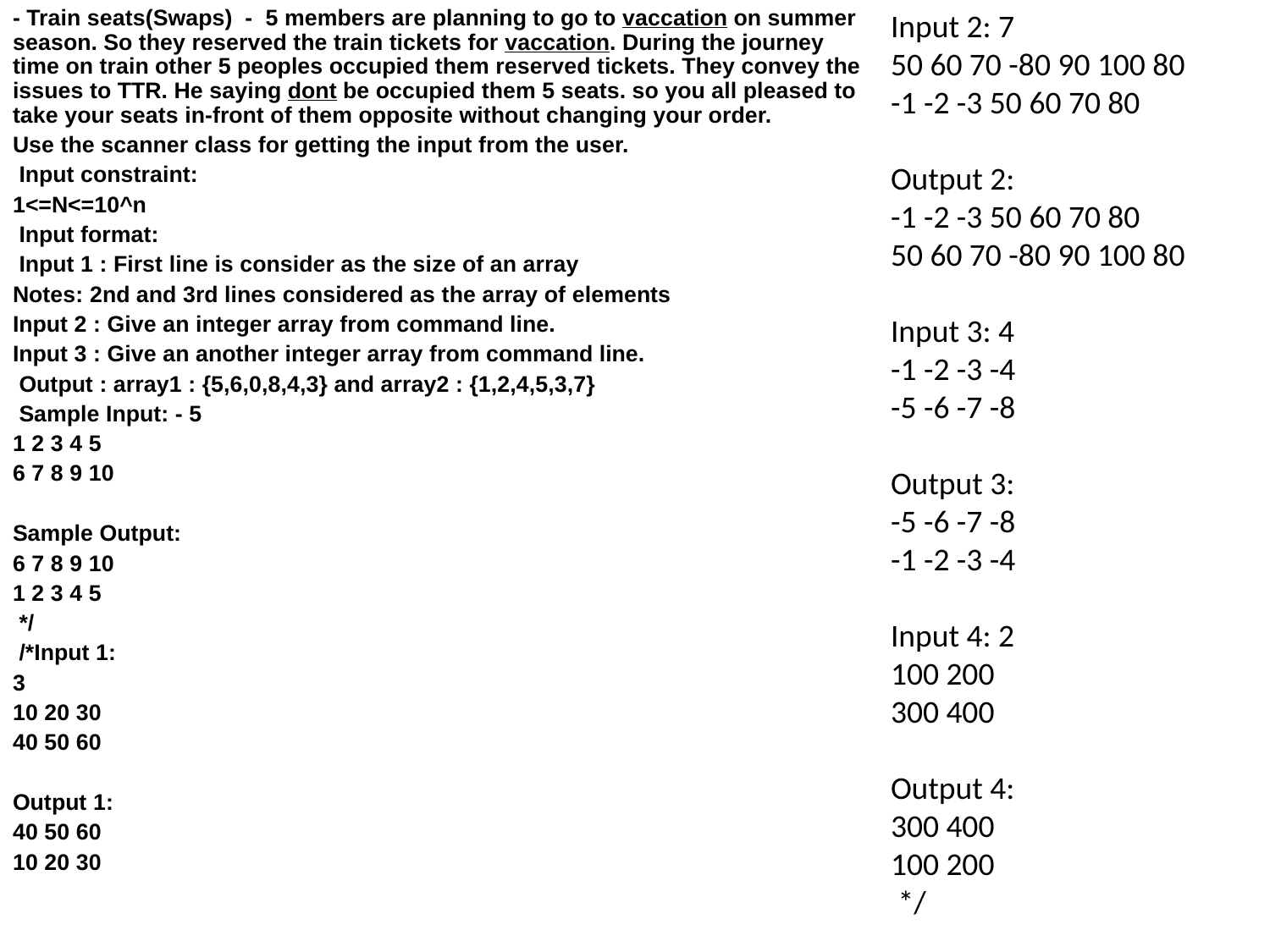

- Train seats(Swaps)  -  5 members are planning to go to vaccation on summer season. So they reserved the train tickets for vaccation. During the journey time on train other 5 peoples occupied them reserved tickets. They convey the issues to TTR. He saying dont be occupied them 5 seats. so you all pleased to take your seats in-front of them opposite without changing your order.
Use the scanner class for getting the input from the user.
 Input constraint:
1<=N<=10^n
 Input format:
 Input 1 : First line is consider as the size of an array
Notes: 2nd and 3rd lines considered as the array of elements
Input 2 : Give an integer array from command line.
Input 3 : Give an another integer array from command line.
 Output : array1 : {5,6,0,8,4,3} and array2 : {1,2,4,5,3,7}
 Sample Input: - 5
1 2 3 4 5
6 7 8 9 10

Sample Output:
6 7 8 9 10
1 2 3 4 5
 */
 /*Input 1:
3
10 20 30
40 50 60

Output 1:
40 50 60
10 20 30

Input 2: 7
50 60 70 -80 90 100 80
-1 -2 -3 50 60 70 80

Output 2:
-1 -2 -3 50 60 70 80
50 60 70 -80 90 100 80

Input 3: 4
-1 -2 -3 -4
-5 -6 -7 -8

Output 3:
-5 -6 -7 -8
-1 -2 -3 -4

Input 4: 2
100 200
300 400

Output 4:
300 400
100 200
 */